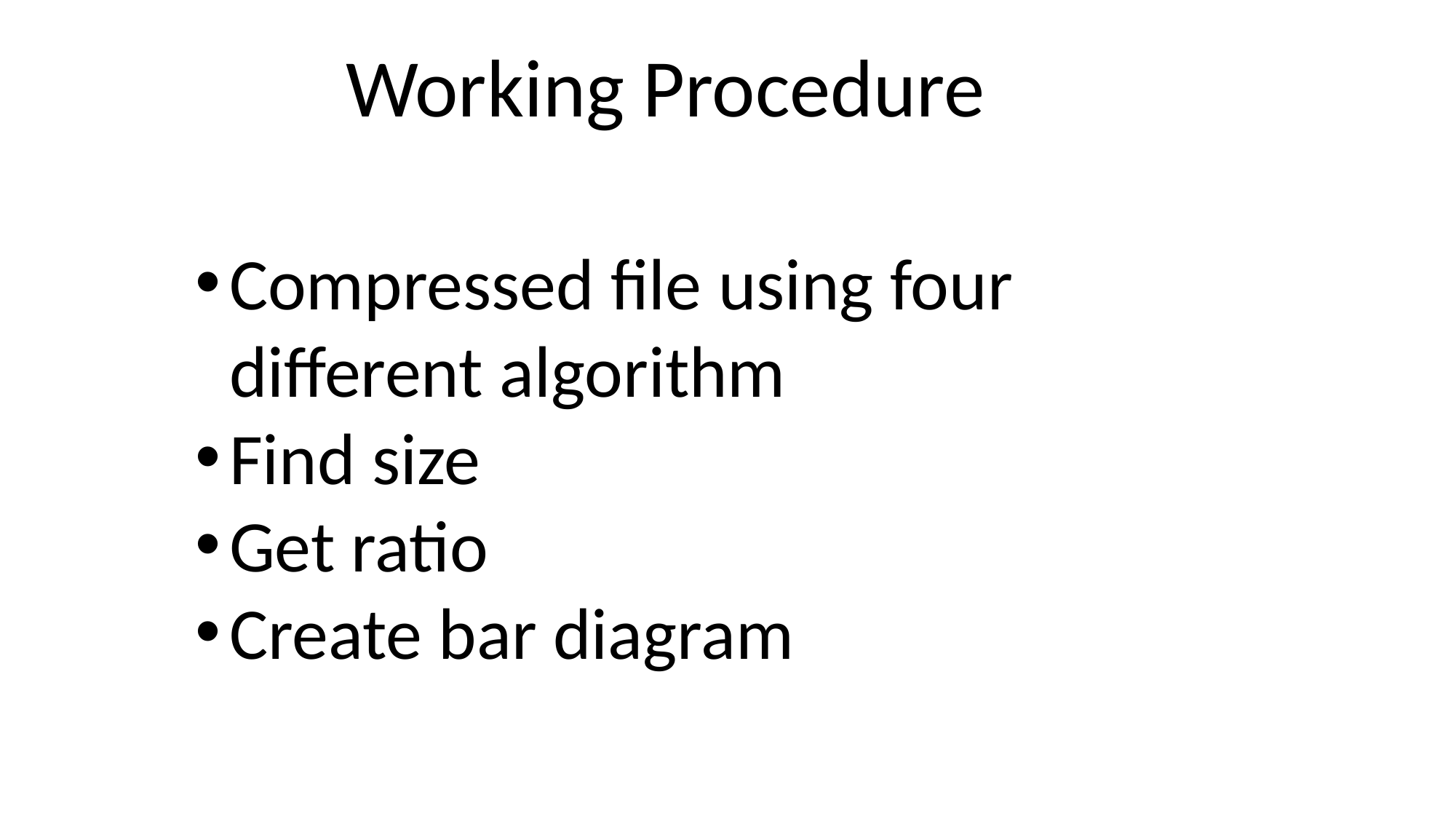

Working Procedure
Compressed file using four different algorithm
Find size
Get ratio
Create bar diagram